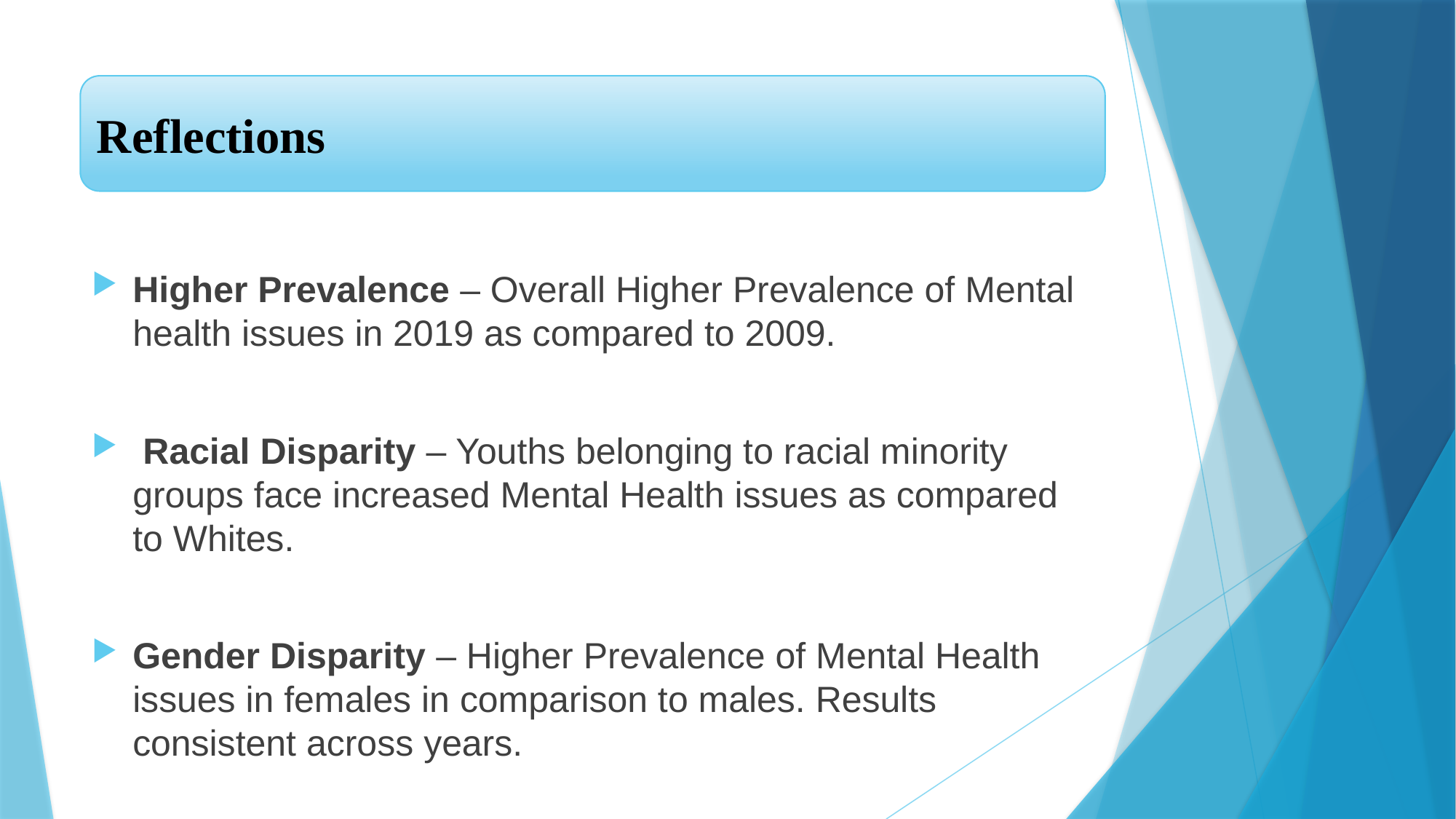

Reflections
Higher Prevalence – Overall Higher Prevalence of Mental health issues in 2019 as compared to 2009.

 Racial Disparity – Youths belonging to racial minority groups face increased Mental Health issues as compared to Whites.

Gender Disparity – Higher Prevalence of Mental Health issues in females in comparison to males. Results consistent across years.